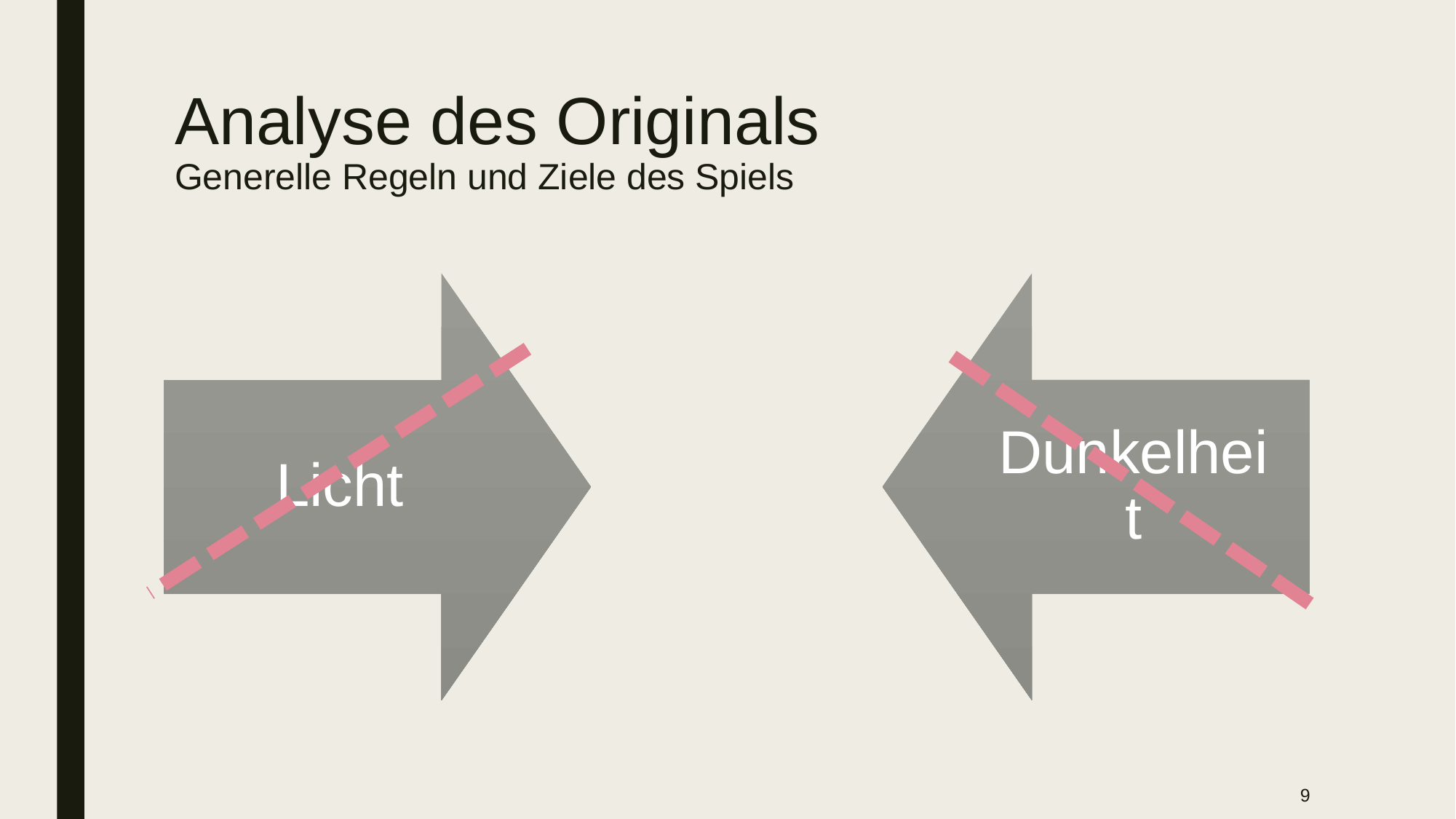

# Analyse des Originals Generelle Regeln und Ziele des Spiels
Licht
Dunkelheit
9